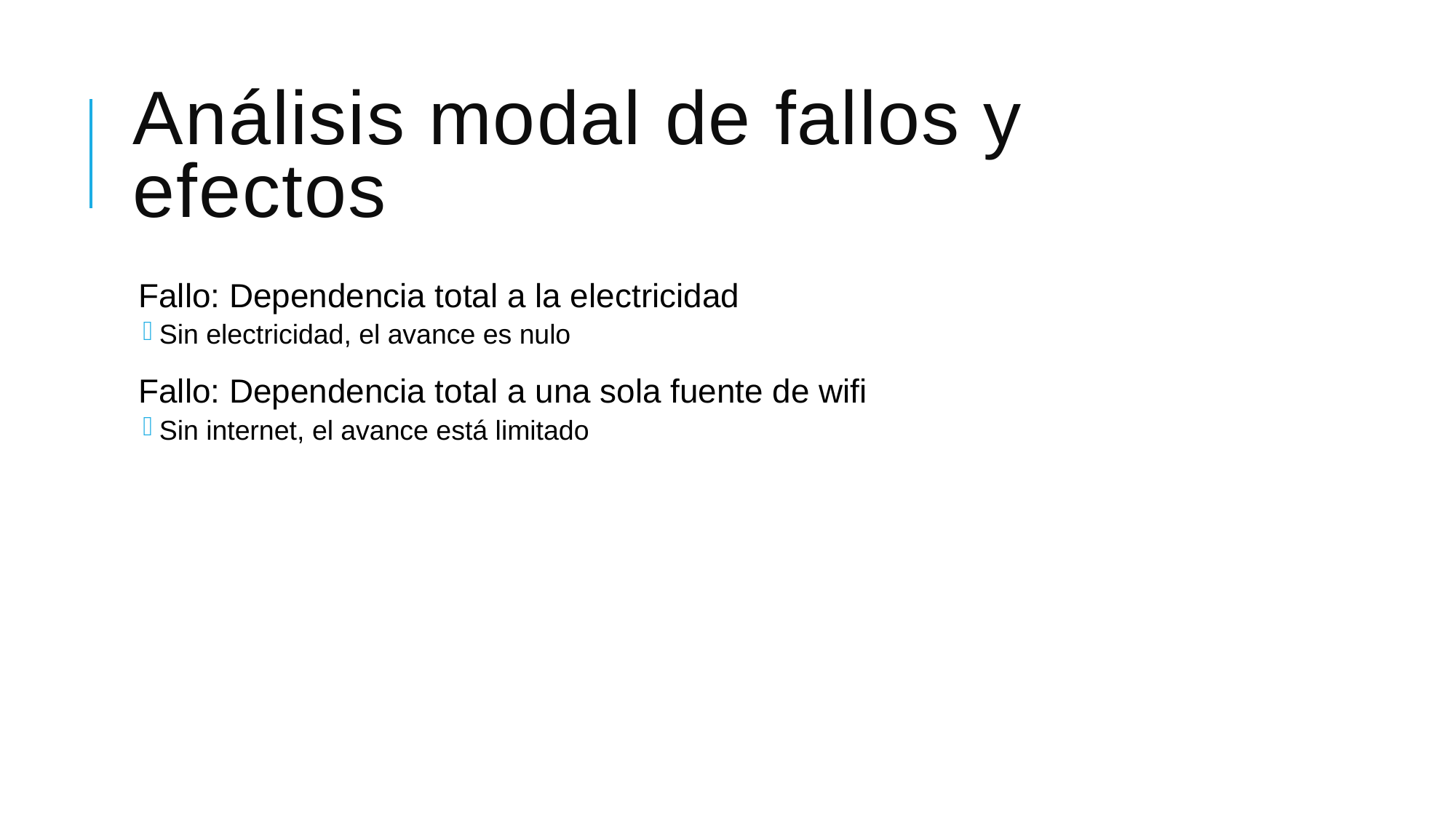

# Análisis modal de fallos y efectos
Fallo: Dependencia total a la electricidad
Sin electricidad, el avance es nulo
Fallo: Dependencia total a una sola fuente de wifi
Sin internet, el avance está limitado